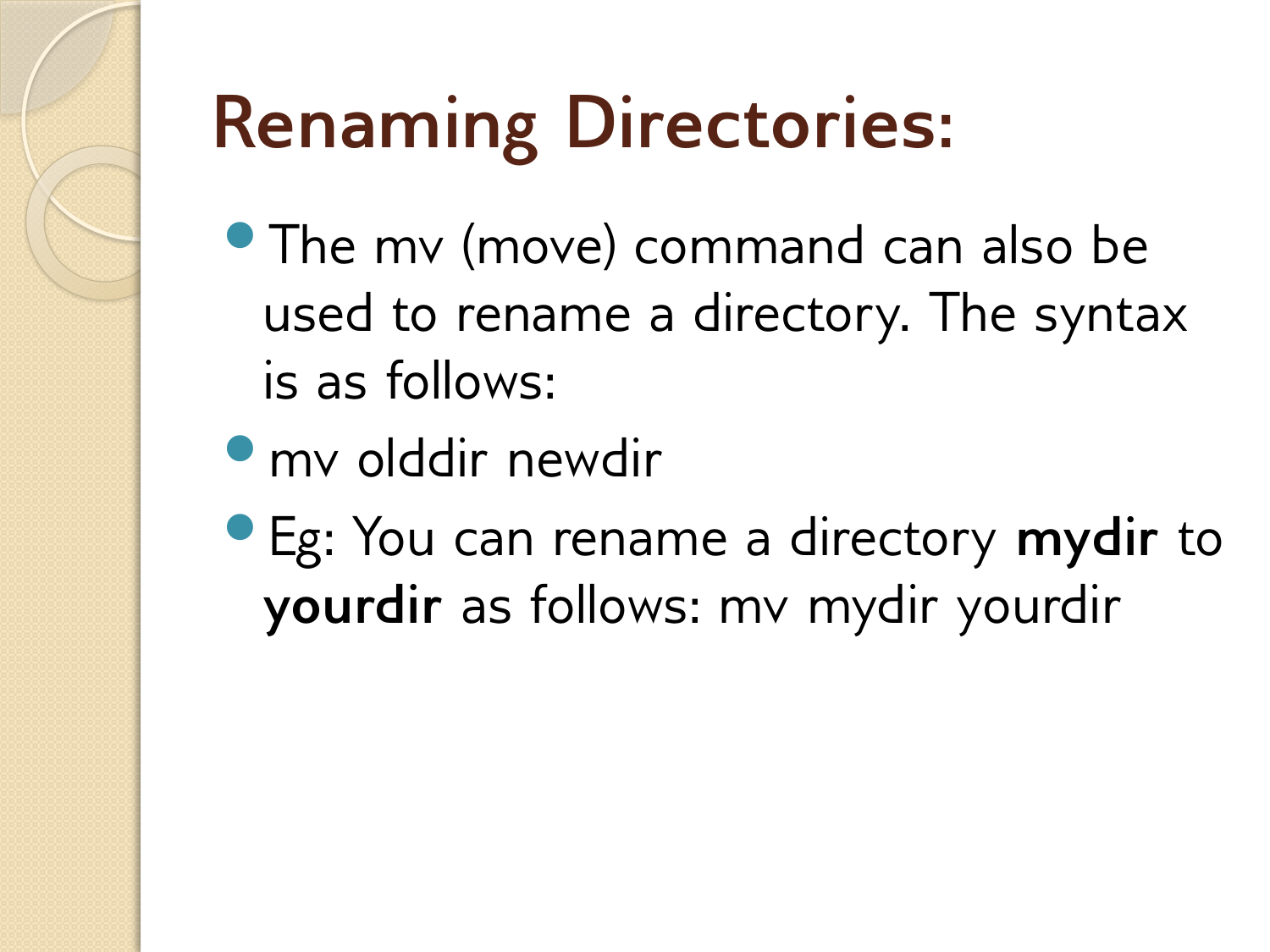

# Renaming Directories:
The mv (move) command can also be used to rename a directory. The syntax is as follows:
mv olddir newdir
Eg: You can rename a directory mydir to yourdir as follows: mv mydir yourdir